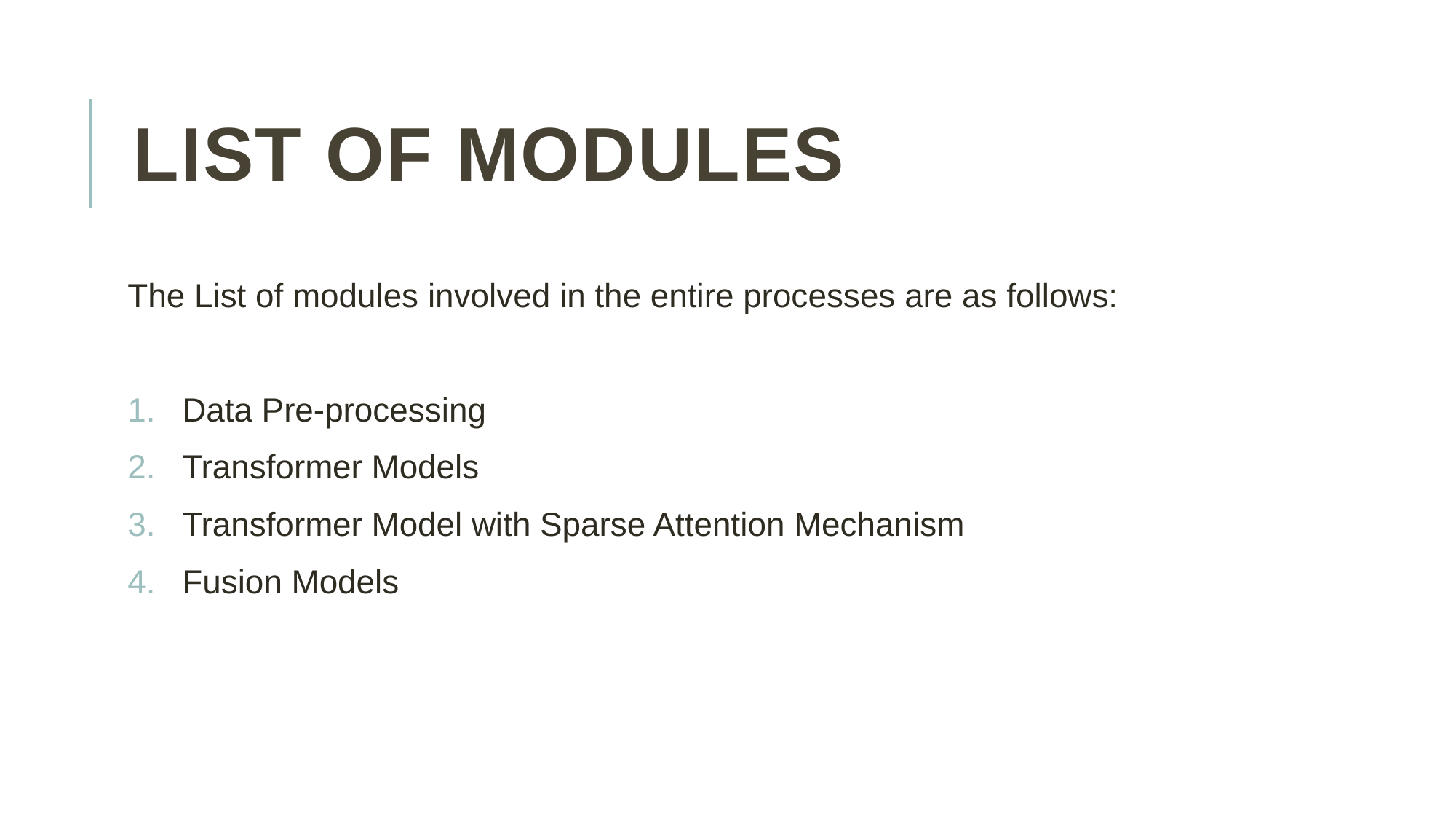

# LIST OF MODULES
The List of modules involved in the entire processes are as follows:

Data Pre-processing
Transformer Models
Transformer Model with Sparse Attention Mechanism
Fusion Models